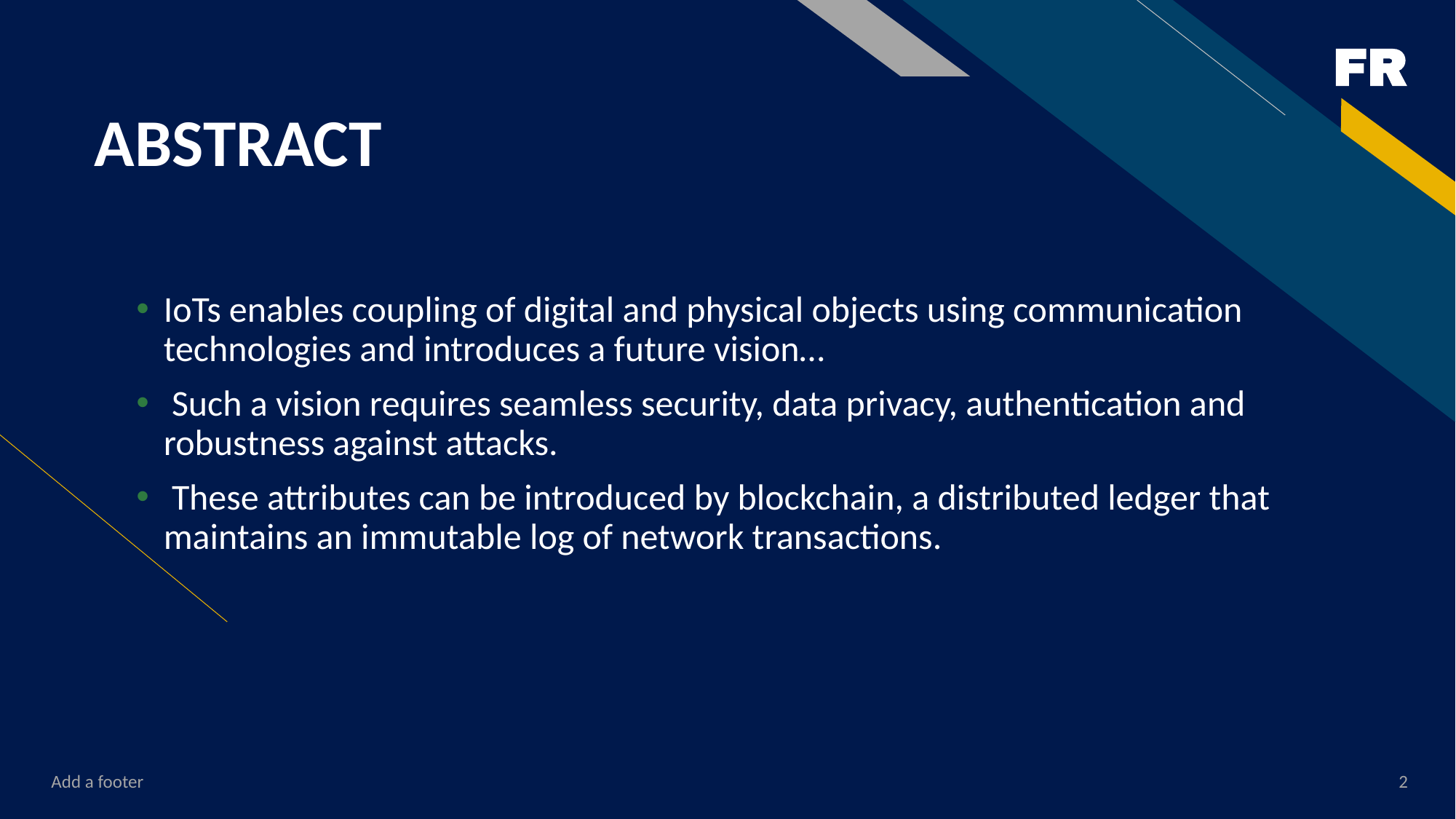

# ABSTRACT
IoTs enables coupling of digital and physical objects using communication technologies and introduces a future vision…
 Such a vision requires seamless security, data privacy, authentication and robustness against attacks.
 These attributes can be introduced by blockchain, a distributed ledger that maintains an immutable log of network transactions.
Add a footer
2